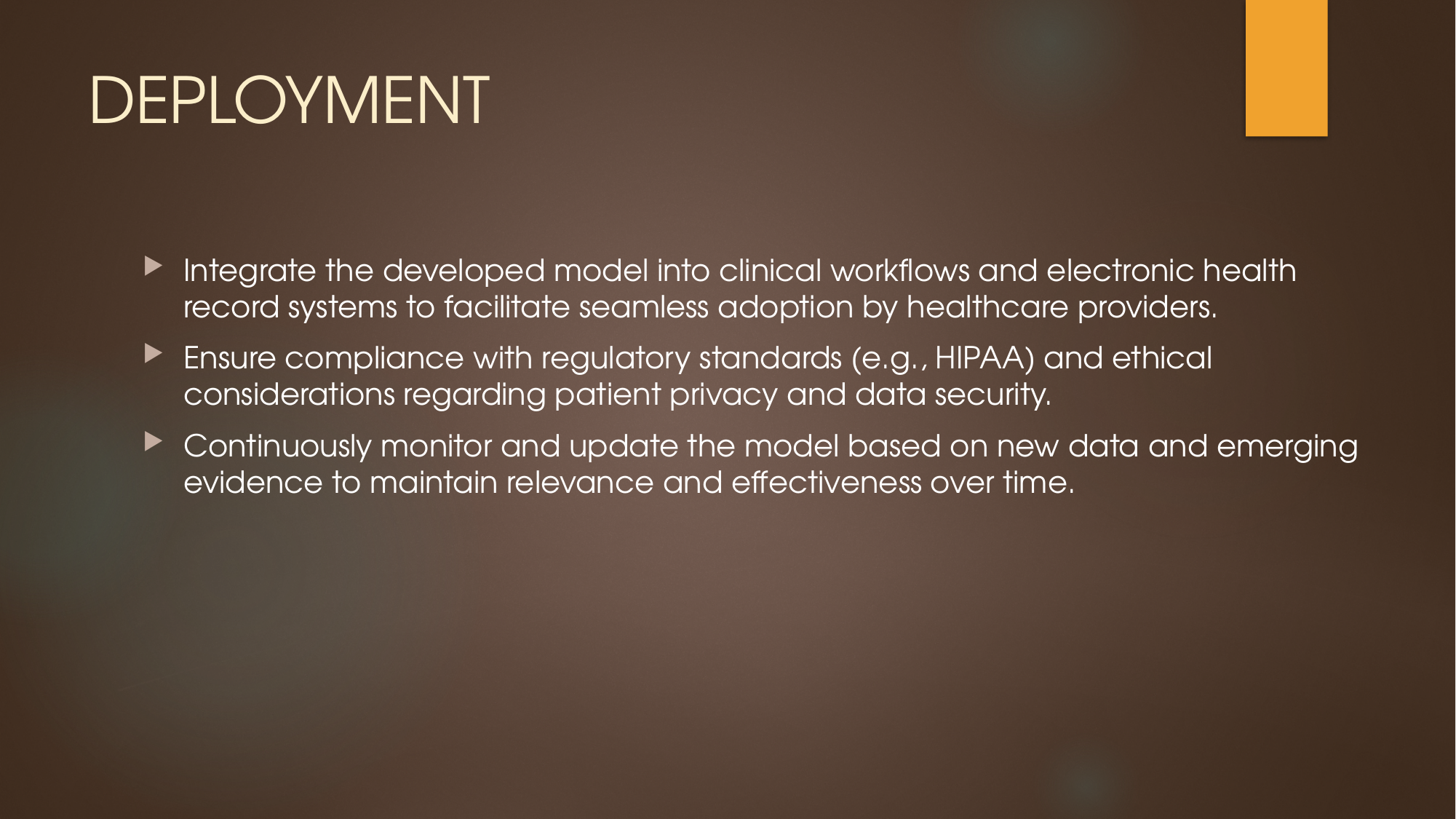

# DEPLOYMENT
Integrate the developed model into clinical workflows and electronic health record systems to facilitate seamless adoption by healthcare providers.
Ensure compliance with regulatory standards (e.g., HIPAA) and ethical considerations regarding patient privacy and data security.
Continuously monitor and update the model based on new data and emerging evidence to maintain relevance and effectiveness over time.